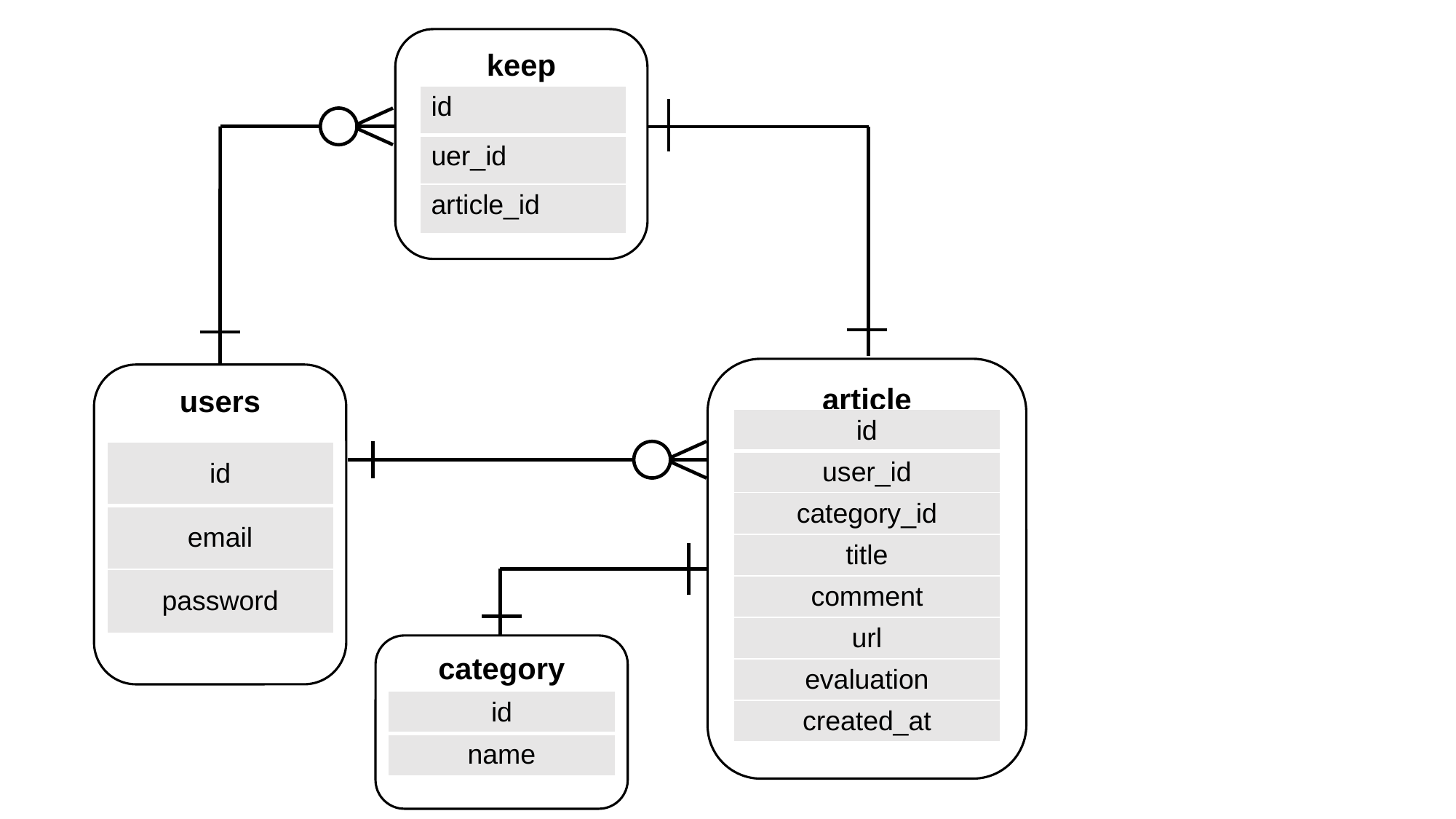

keep
| id |
| --- |
| uer\_id |
| article\_id |

article
users
| id |
| --- |
| user\_id |
| category\_id |
| title |
| comment |
| url |
| evaluation |
| created\_at |

| id |
| --- |
| email |
| password |
category
| id |
| --- |
| name |